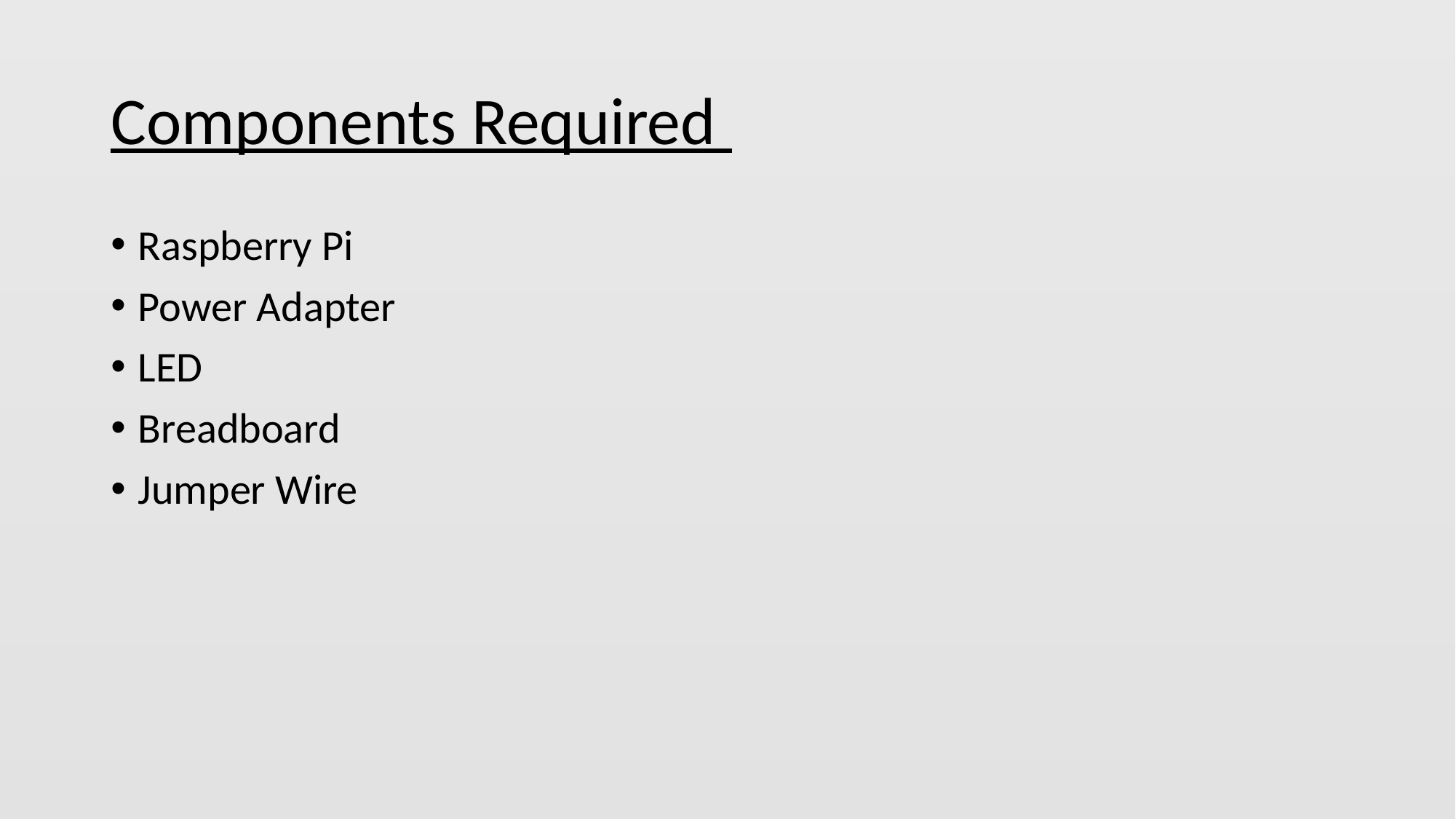

# Components Required
Raspberry Pi
Power Adapter
LED
Breadboard
Jumper Wire